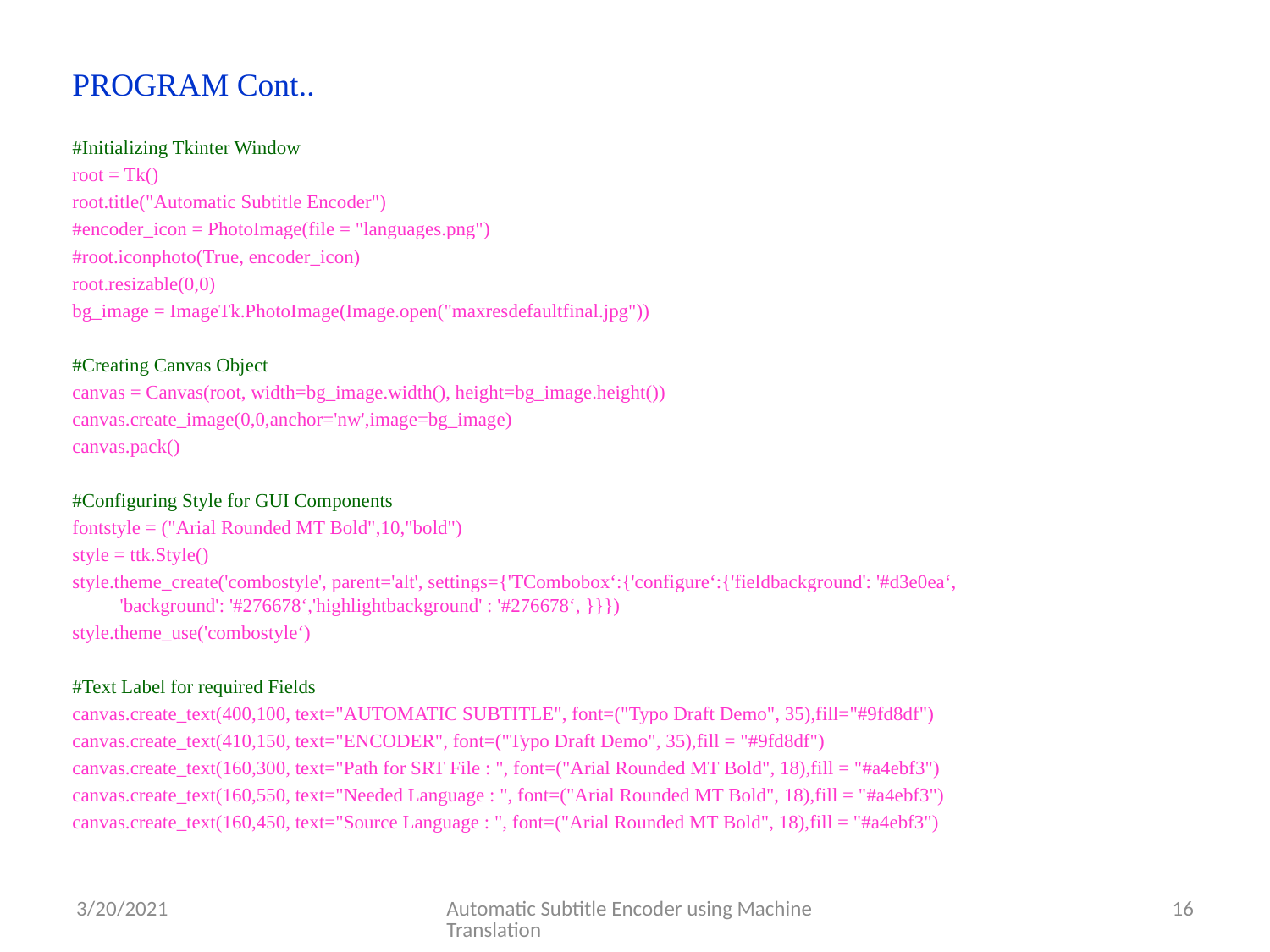

# PROGRAM Cont..
#Initializing Tkinter Window
root = Tk()
root.title("Automatic Subtitle Encoder")
#encoder_icon = PhotoImage(file = "languages.png")
#root.iconphoto(True, encoder_icon)
root.resizable(0,0)
bg_image = ImageTk.PhotoImage(Image.open("maxresdefaultfinal.jpg"))

#Creating Canvas Object
canvas = Canvas(root, width=bg_image.width(), height=bg_image.height())
canvas.create_image(0,0,anchor='nw',image=bg_image)
canvas.pack()

#Configuring Style for GUI Components
fontstyle = ("Arial Rounded MT Bold",10,"bold")
style = ttk.Style()
style.theme_create('combostyle', parent='alt', settings={'TCombobox‘:{'configure‘:{'fieldbackground': '#d3e0ea‘,                                                'background': '#276678‘,'highlightbackground' : '#276678‘, }}})
style.theme_use('combostyle‘)

#Text Label for required Fields
canvas.create_text(400,100, text="AUTOMATIC SUBTITLE", font=("Typo Draft Demo", 35),fill="#9fd8df")
canvas.create_text(410,150, text="ENCODER", font=("Typo Draft Demo", 35),fill = "#9fd8df")
canvas.create_text(160,300, text="Path for SRT File : ", font=("Arial Rounded MT Bold", 18),fill = "#a4ebf3")
canvas.create_text(160,550, text="Needed Language : ", font=("Arial Rounded MT Bold", 18),fill = "#a4ebf3")
canvas.create_text(160,450, text="Source Language : ", font=("Arial Rounded MT Bold", 18),fill = "#a4ebf3")
3/20/2021
Automatic Subtitle Encoder using Machine Translation
16